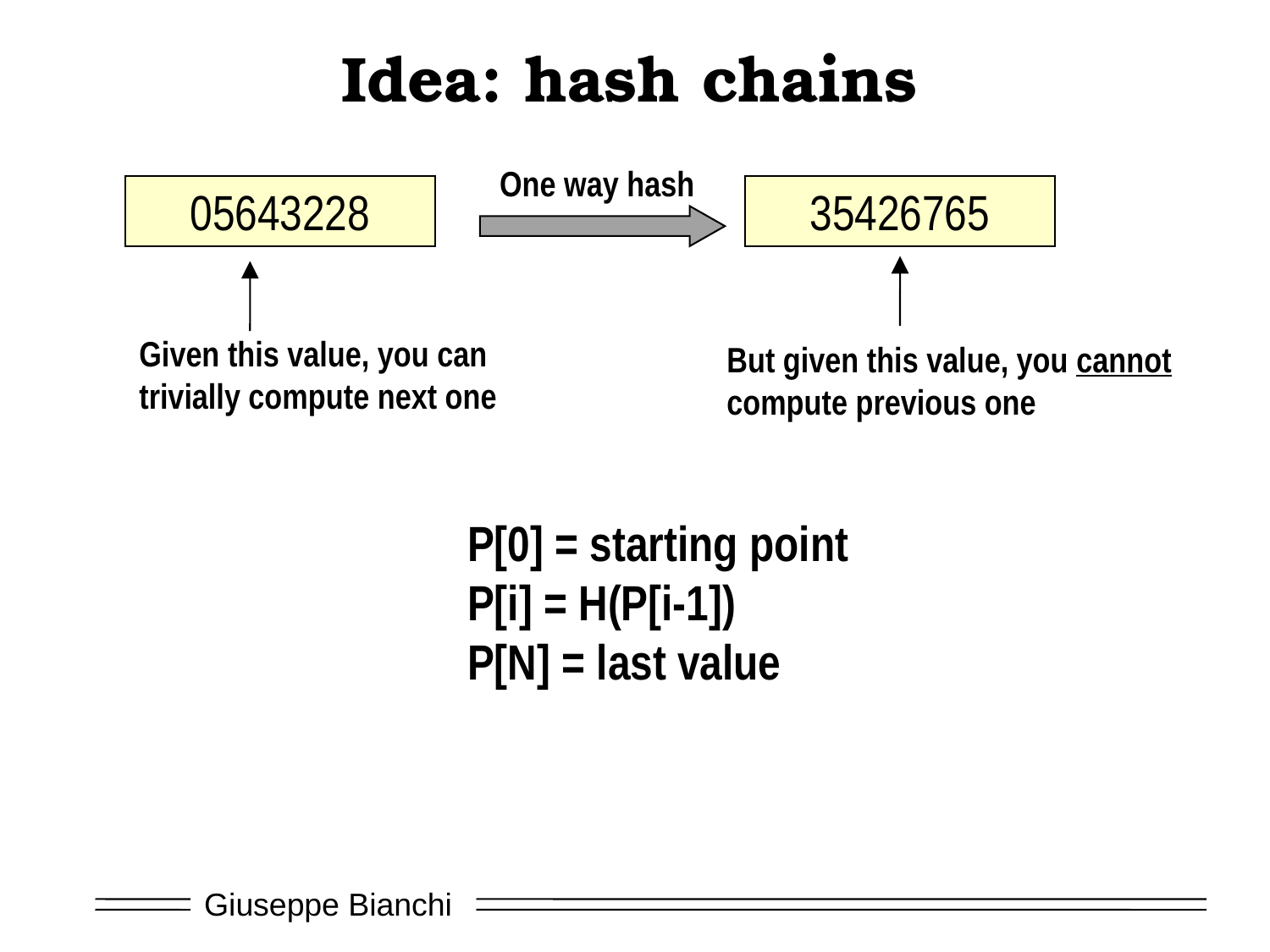

# Idea: hash chains
One way hash
05643228
35426765

Given this value, you can
trivially compute next one
But given this value, you cannot
compute previous one
P[0] = starting point
P[i] = H(P[i-1])
P[N] = last value